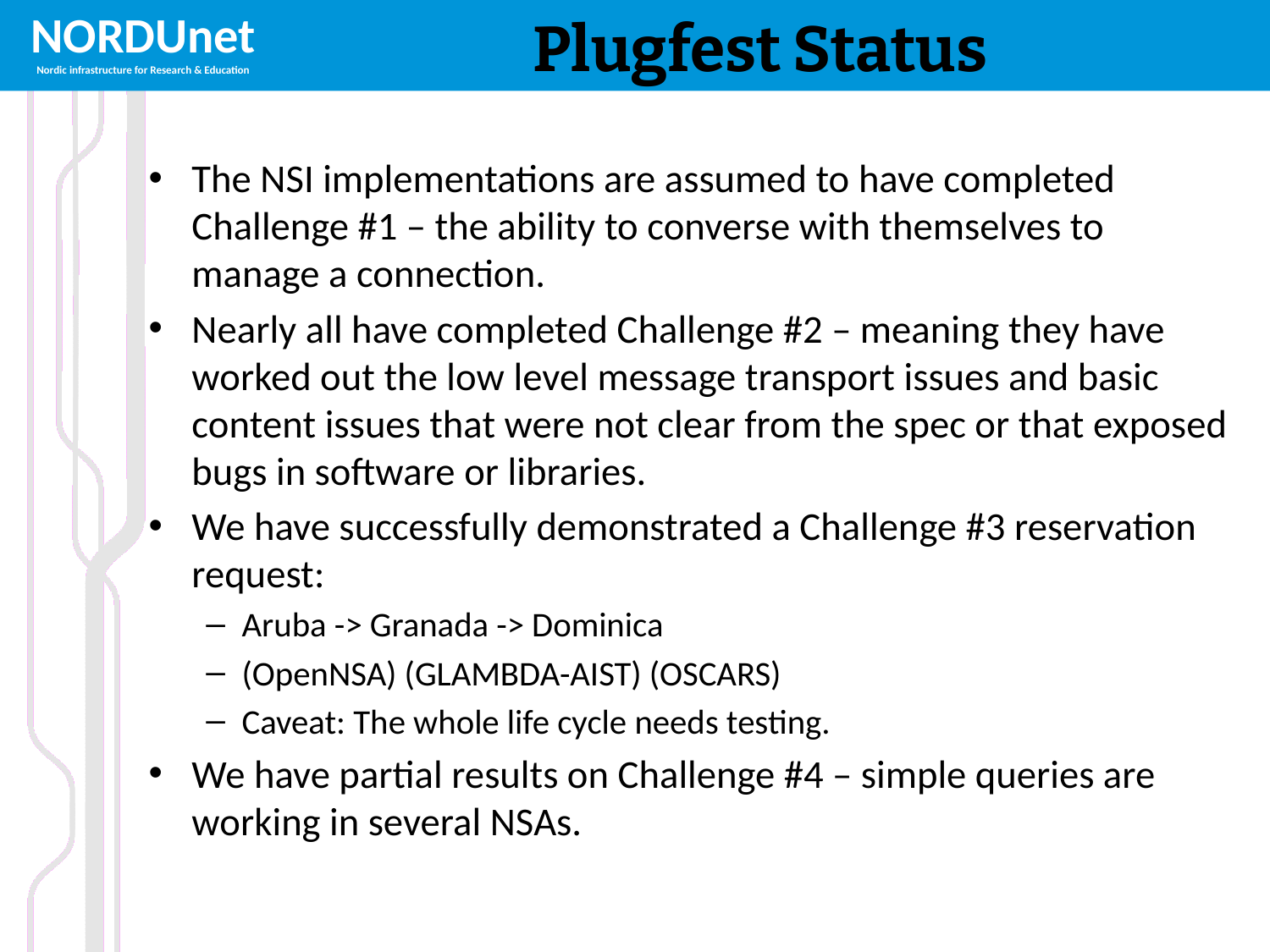

# Plugfest Status
The NSI implementations are assumed to have completed Challenge #1 – the ability to converse with themselves to manage a connection.
Nearly all have completed Challenge #2 – meaning they have worked out the low level message transport issues and basic content issues that were not clear from the spec or that exposed bugs in software or libraries.
We have successfully demonstrated a Challenge #3 reservation request:
Aruba -> Granada -> Dominica
(OpenNSA) (GLAMBDA-AIST) (OSCARS)
Caveat: The whole life cycle needs testing.
We have partial results on Challenge #4 – simple queries are working in several NSAs.